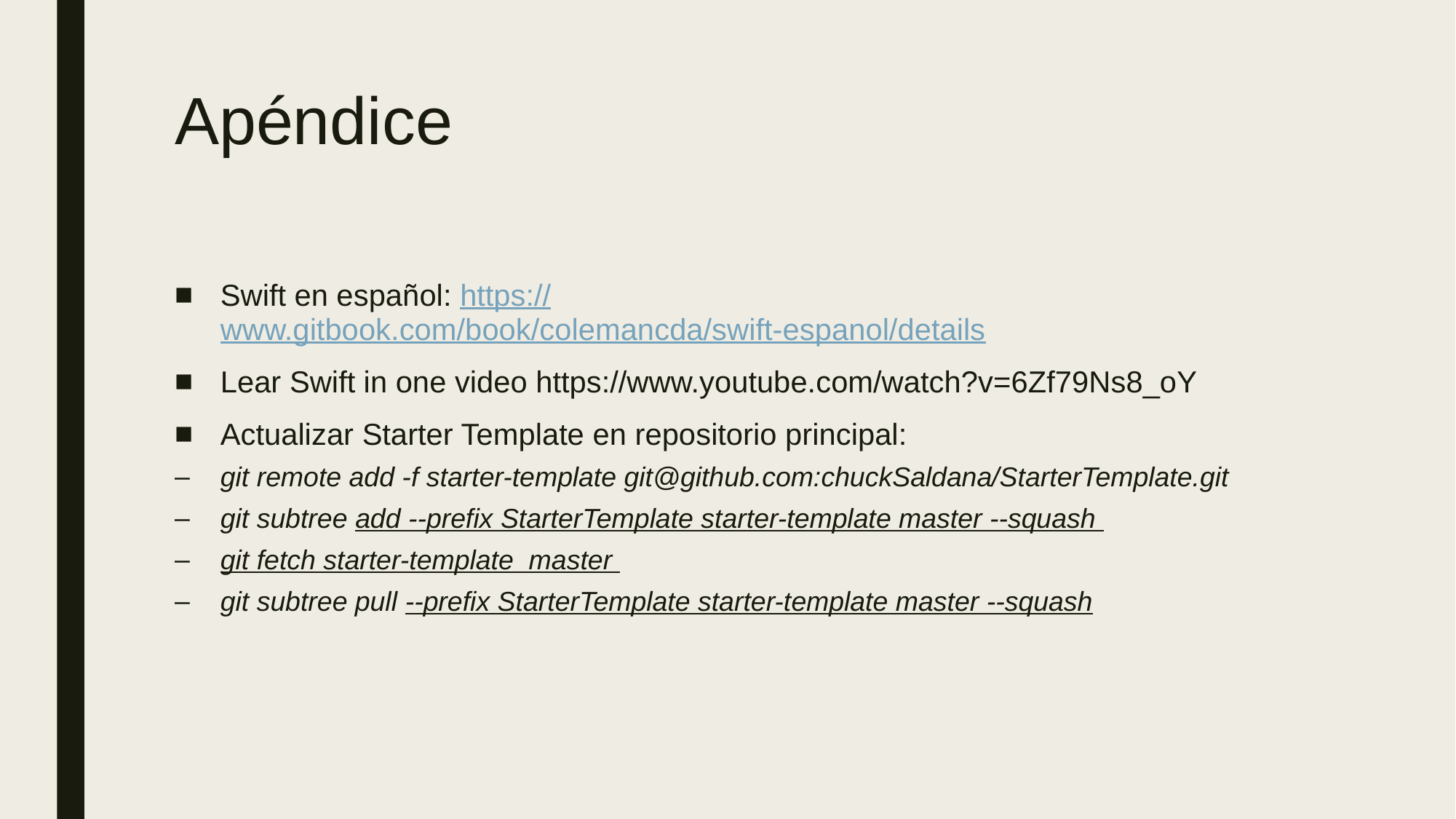

# Apéndice
Swift en español: https://www.gitbook.com/book/colemancda/swift-espanol/details
Lear Swift in one video https://www.youtube.com/watch?v=6Zf79Ns8_oY
Actualizar Starter Template en repositorio principal:
git remote add -f starter-template git@github.com:chuckSaldana/StarterTemplate.git
git subtree add --prefix StarterTemplate starter-template master --squash
git fetch starter-template  master
git subtree pull --prefix StarterTemplate starter-template master --squash